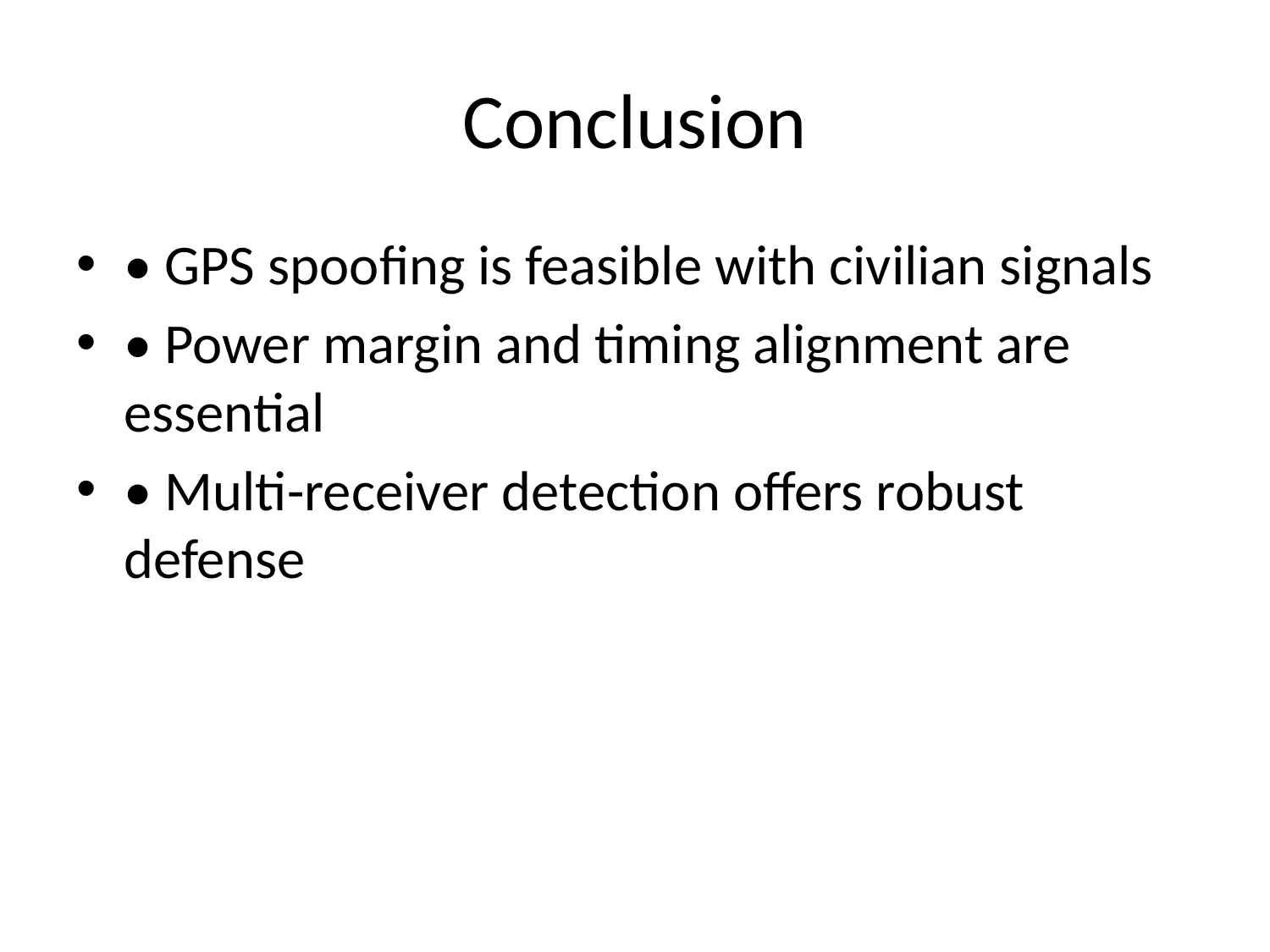

# Conclusion
• GPS spoofing is feasible with civilian signals
• Power margin and timing alignment are essential
• Multi-receiver detection offers robust defense